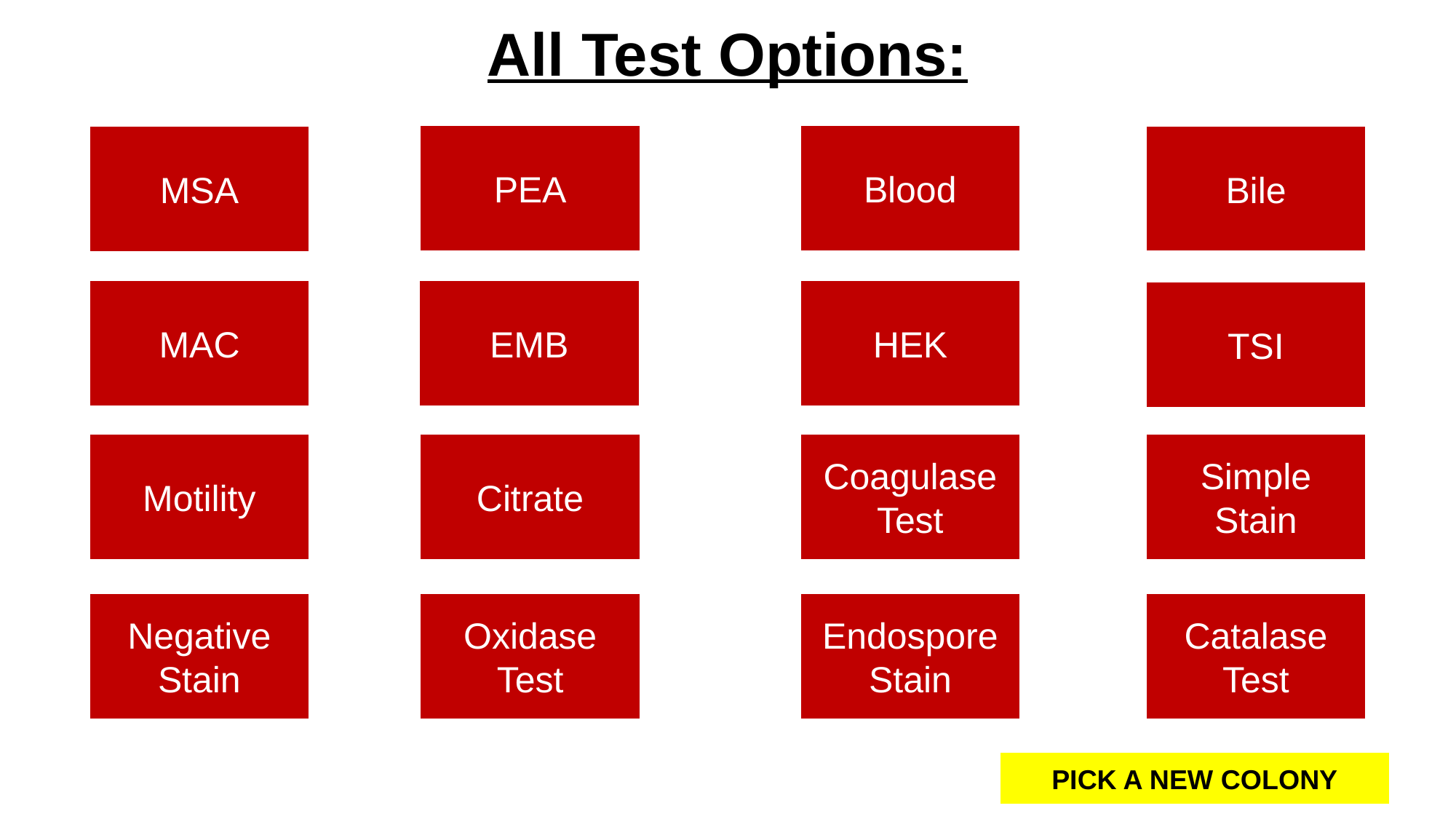

All Test Options:
PEA
Blood
Bile
MSA
MAC
EMB
HEK
TSI
Simple Stain
Motility
Citrate
Coagulase Test
Negative Stain
Oxidase Test
Endospore Stain
Catalase Test
PICK A NEW COLONY